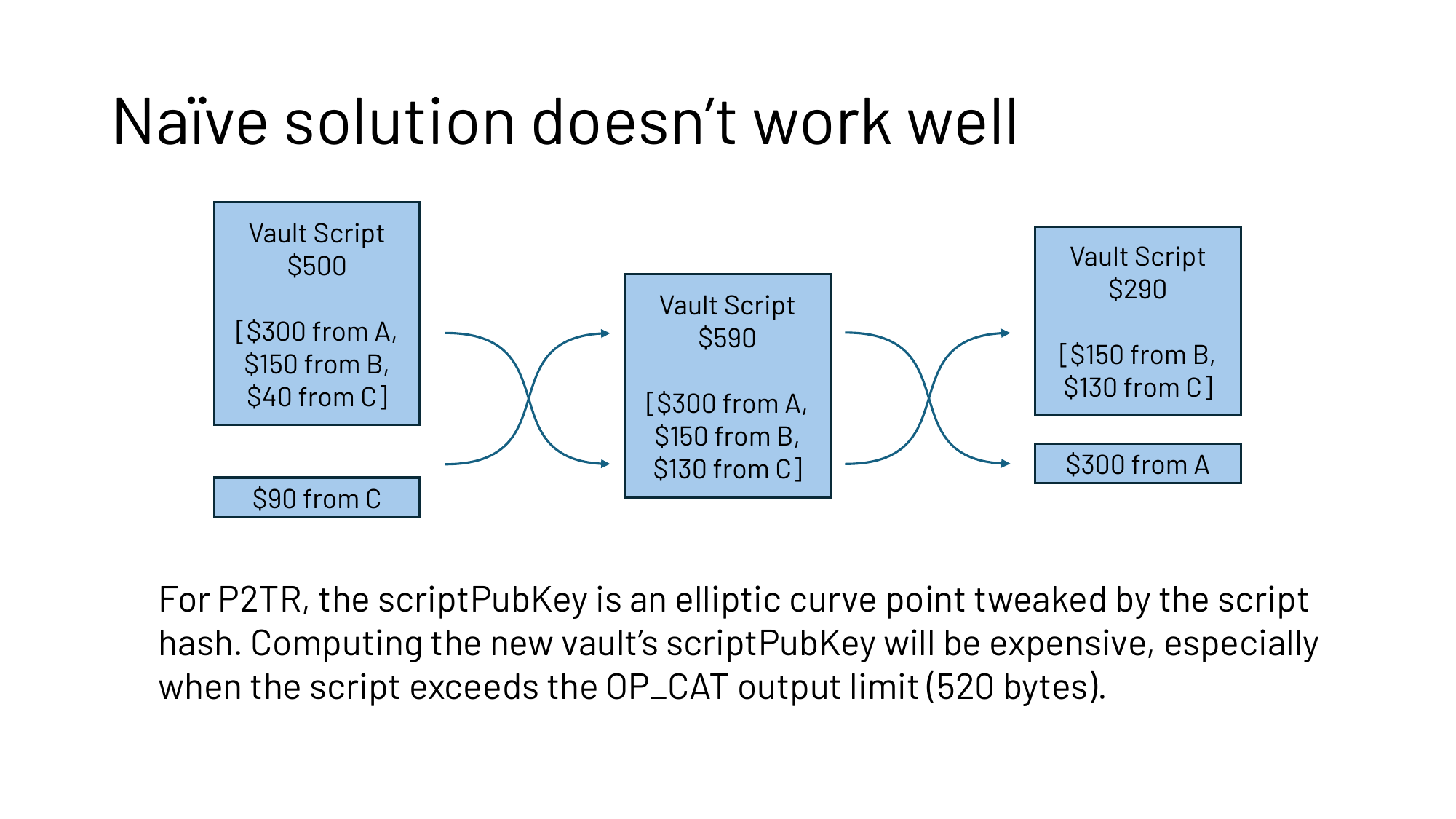

# Naïve solution doesn’t work well
Vault Script
$500
[$300 from A,
$150 from B,
$40 from C]
Vault Script
$290
[$150 from B,
$130 from C]
Vault Script
$590
[$300 from A,
$150 from B,
$130 from C]
$300 from A
$90 from C
For P2TR, the scriptPubKey is an elliptic curve point tweaked by the script hash. Computing the new vault’s scriptPubKey will be expensive, especially when the script exceeds the OP_CAT output limit (520 bytes).